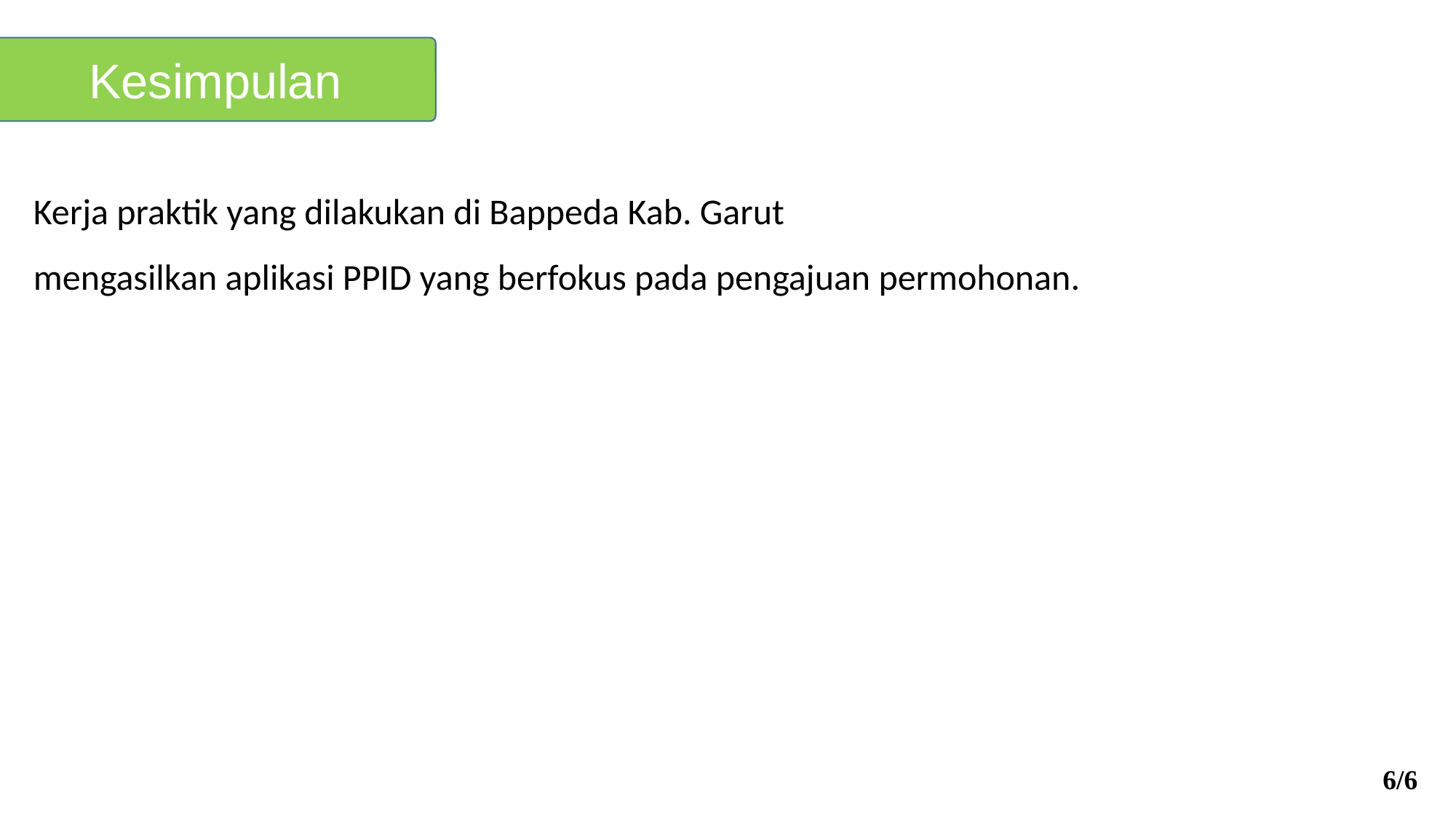

Kesimpulan
Kerja praktik yang dilakukan di Bappeda Kab. Garut
mengasilkan aplikasi PPID yang berfokus pada pengajuan permohonan.

6/6